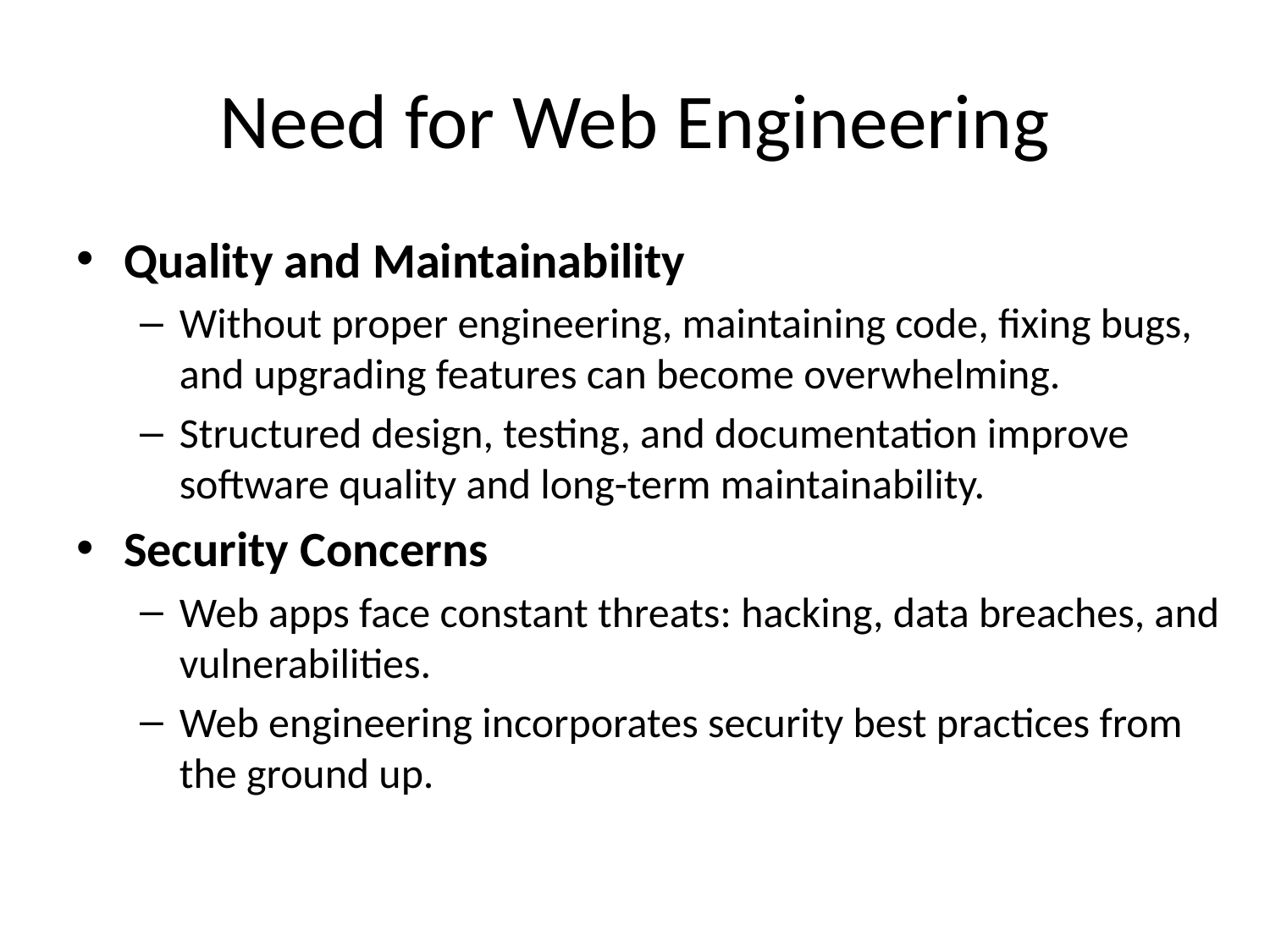

# Need for Web Engineering
Quality and Maintainability
Without proper engineering, maintaining code, fixing bugs, and upgrading features can become overwhelming.
Structured design, testing, and documentation improve software quality and long-term maintainability.
Security Concerns
Web apps face constant threats: hacking, data breaches, and vulnerabilities.
Web engineering incorporates security best practices from the ground up.